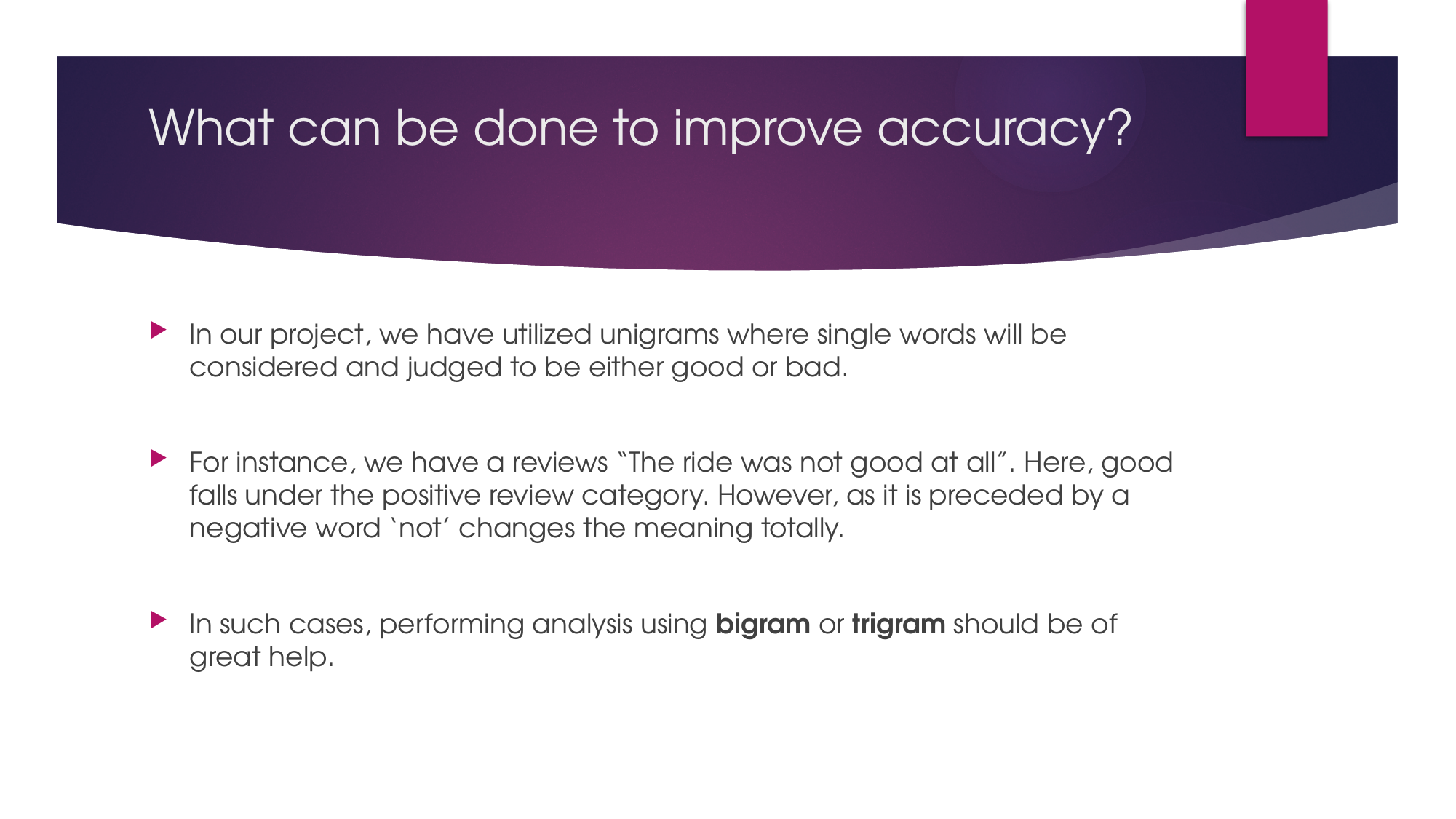

# What can be done to improve accuracy?
In our project, we have utilized unigrams where single words will be considered and judged to be either good or bad.

For instance, we have a reviews “The ride was not good at all”. Here, good falls under the positive review category. However, as it is preceded by a negative word ‘not’ changes the meaning totally.

In such cases, performing analysis using bigram or trigram should be of great help.